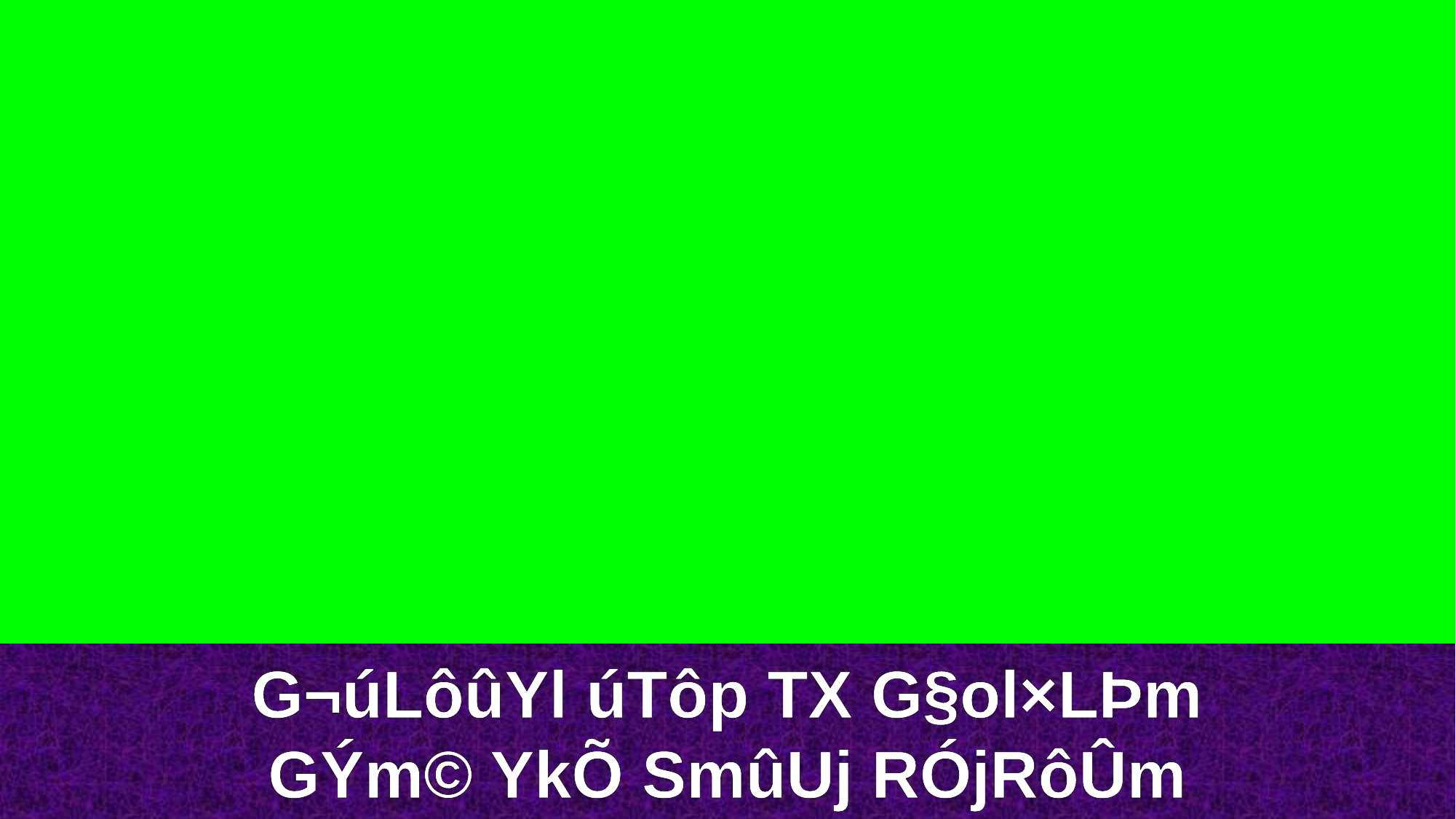

G¬úLôûYl úTôp TX G§ol×LÞm
GÝm© YkÕ SmûUj RÓjRôÛm